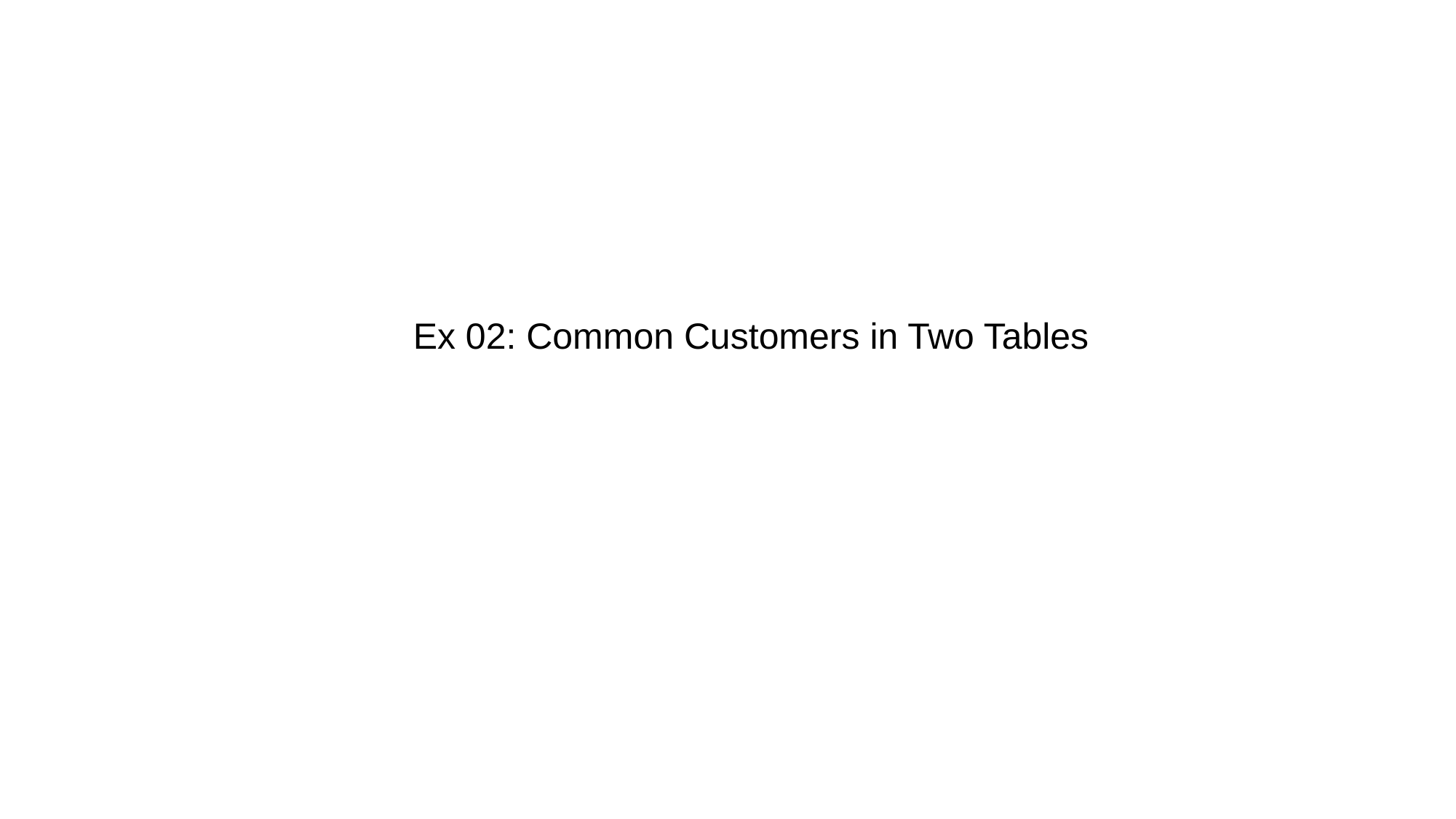

Ex 02: Common Customers in Two Tables